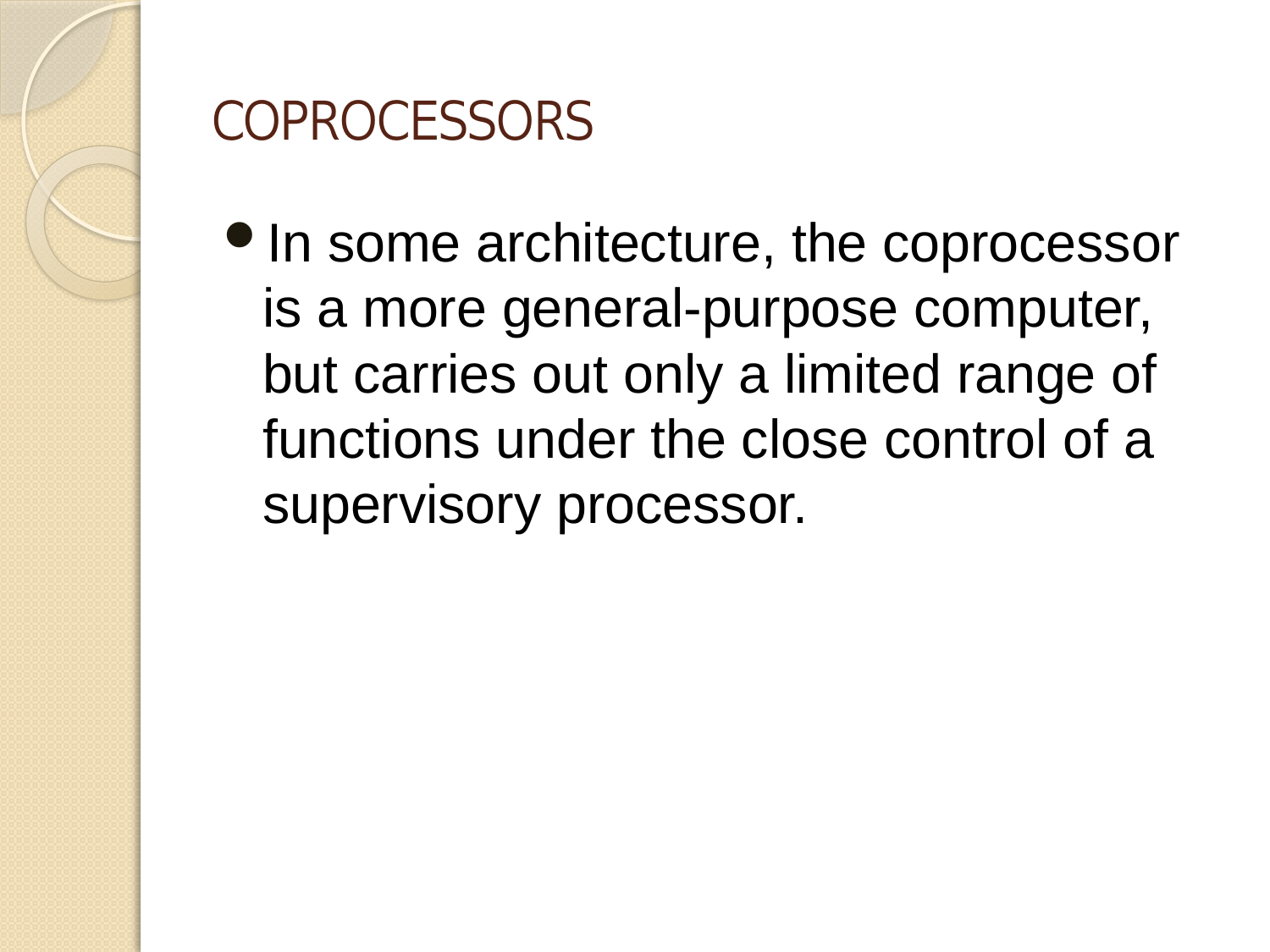

# Coprocessors
In some architecture, the coprocessor is a more general-purpose computer, but carries out only a limited range of functions under the close control of a supervisory processor.